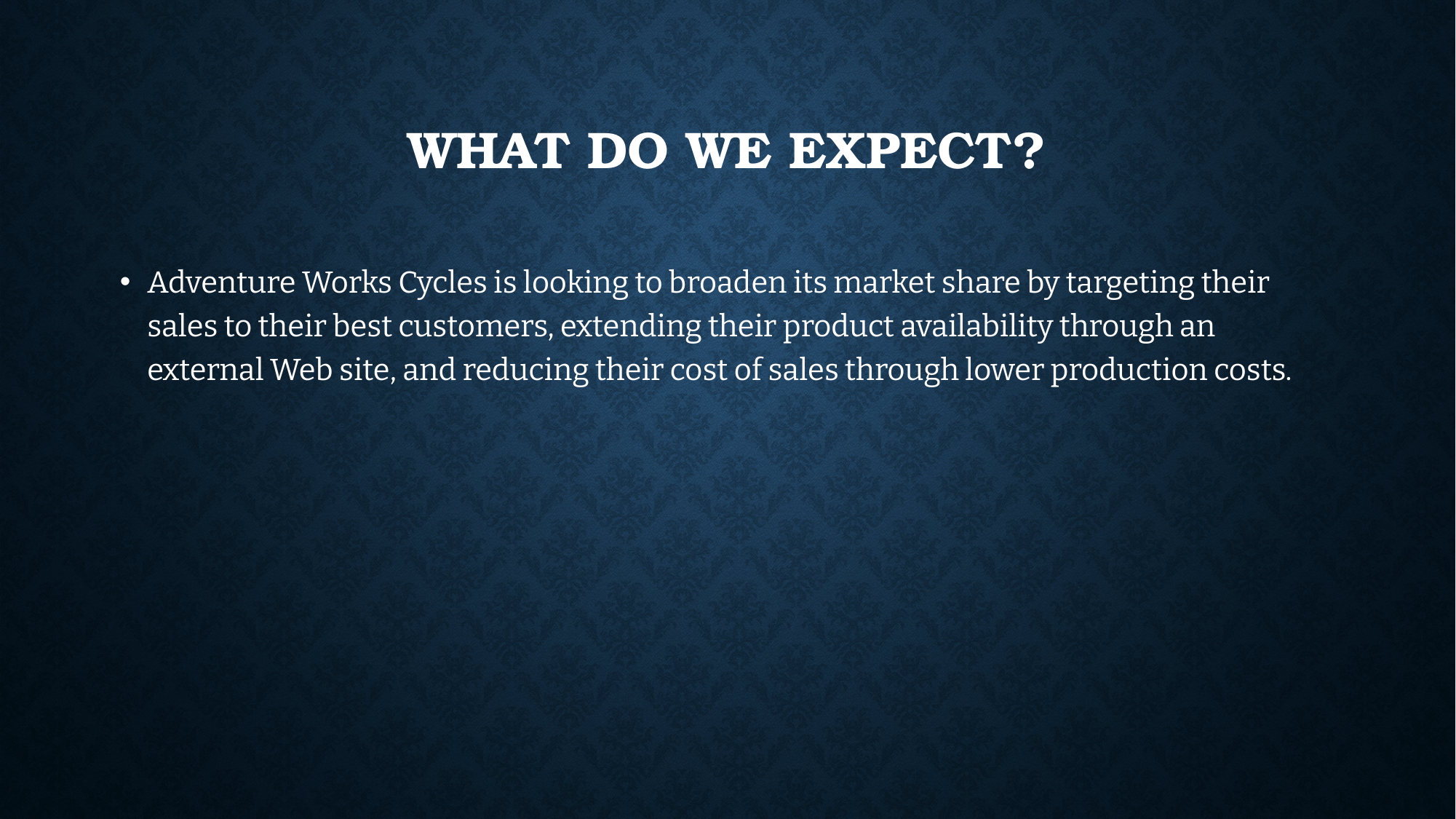

# What do we Expect?
Adventure Works Cycles is looking to broaden its market share by targeting their sales to their best customers, extending their product availability through an external Web site, and reducing their cost of sales through lower production costs.